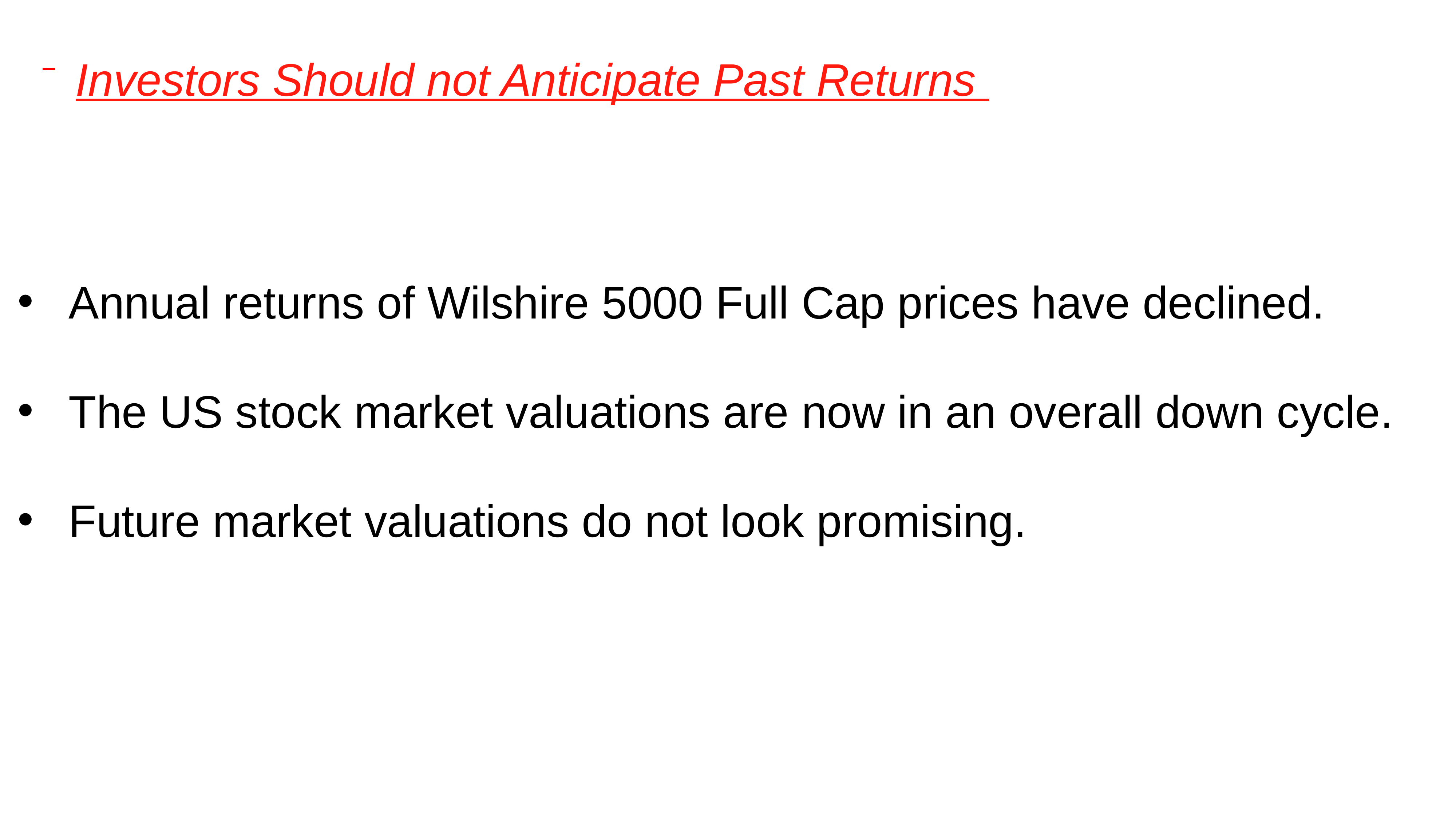

Investors Should not Anticipate Past Returns
Annual returns of Wilshire 5000 Full Cap prices have declined.

The US stock market valuations are now in an overall down cycle.

Future market valuations do not look promising.